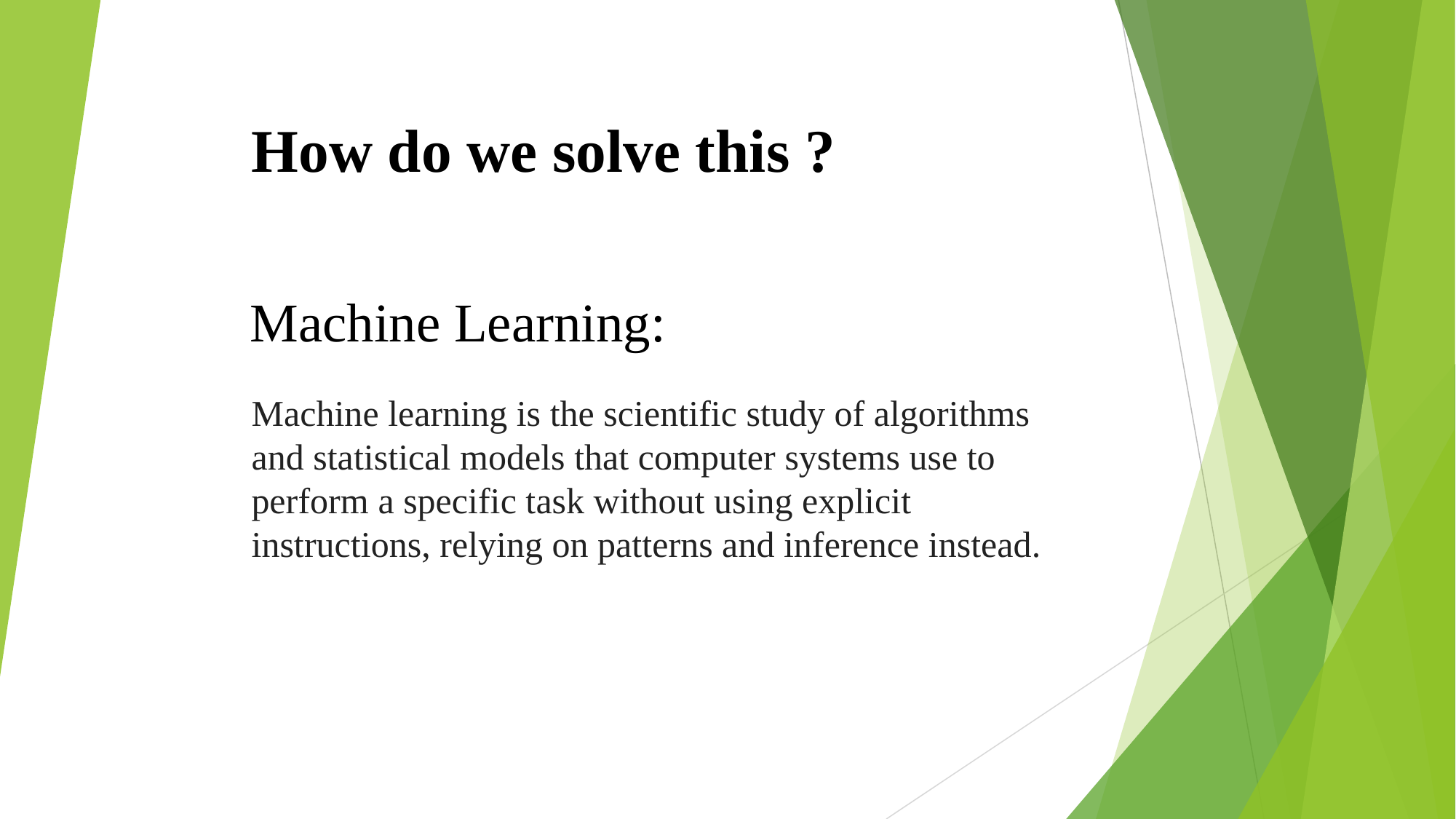

How do we solve this ?

 Machine Learning:

Machine learning is the scientific study of algorithms and statistical models that computer systems use to perform a specific task without using explicit instructions, relying on patterns and inference instead.